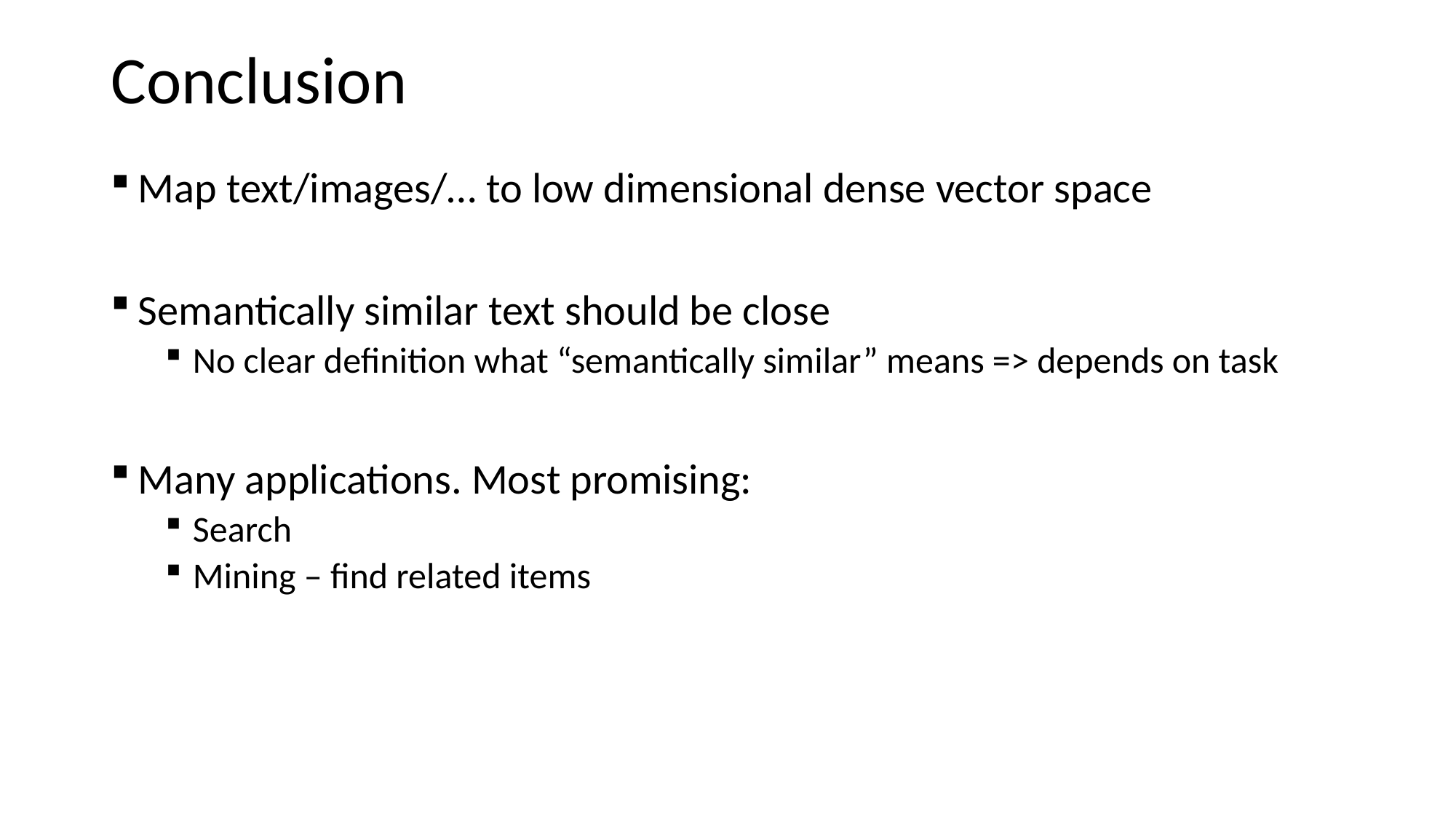

# Conclusion
Map text/images/… to low dimensional dense vector space

Semantically similar text should be close
No clear definition what “semantically similar” means => depends on task

Many applications. Most promising:
Search
Mining – find related items